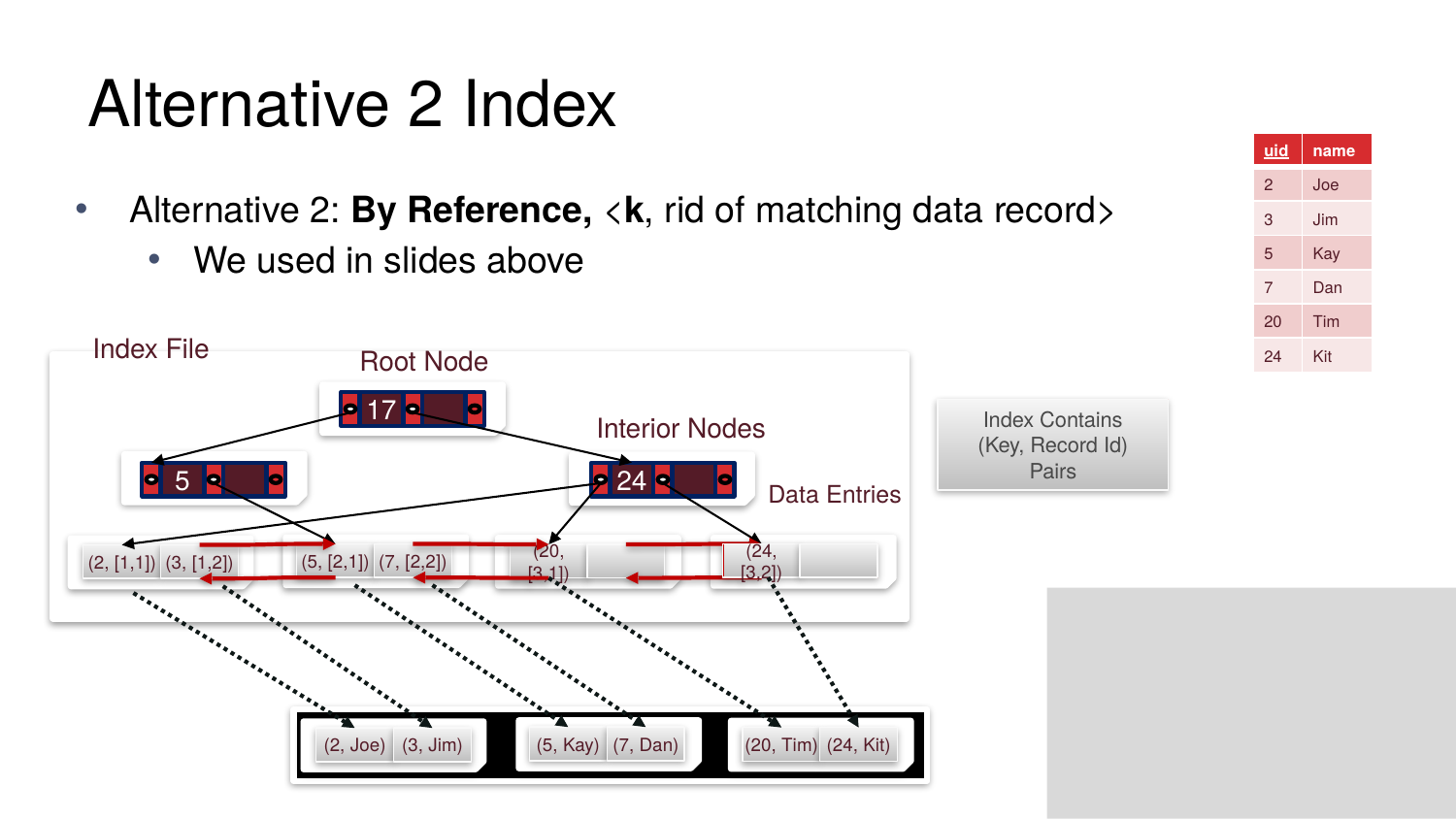

# Alternative 2 Index
| uid | name |
| --- | --- |
| 2 | Joe |
| 3 | Jim |
| 5 | Kay |
| 7 | Dan |
| 20 | Tim |
| 24 | Kit |
Alternative 2: By Reference, <k, rid of matching data record>
We used in slides above
Index File
Root Node

17

Index Contains
(Key, Record Id) Pairs
Interior Nodes

5

24

Data Entries

(5, [2,1])
(7, [2,2])
(24, [3,2])

(20, [3,1])

(2, [1,1])
(3, [1,2])

(5, Kay)
(7, Dan)
(20, Tim)
(24, Kit)
(2, Joe)
(3, Jim)